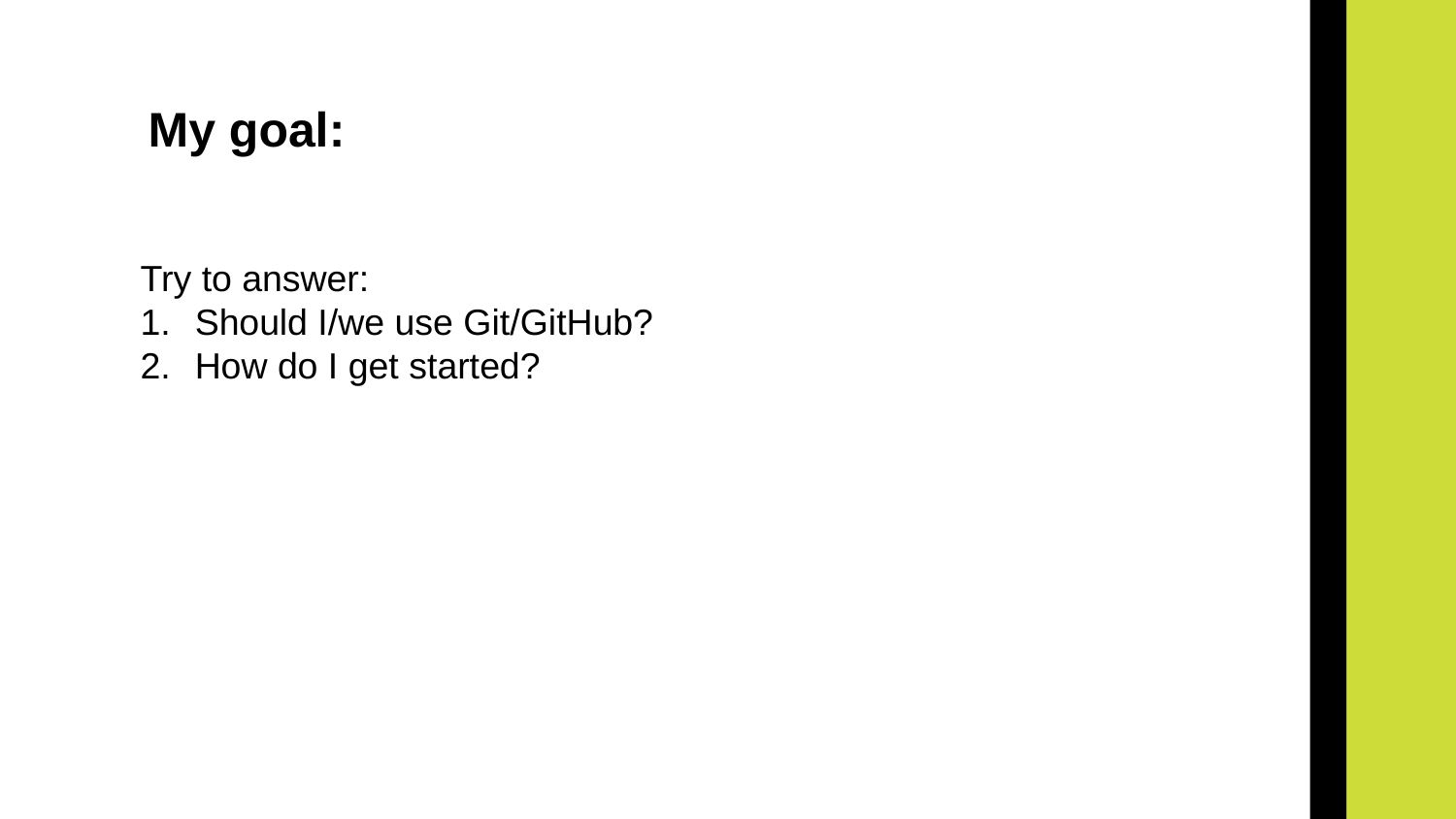

My goal:

Try to answer:
Should I/we use Git/GitHub?
How do I get started?